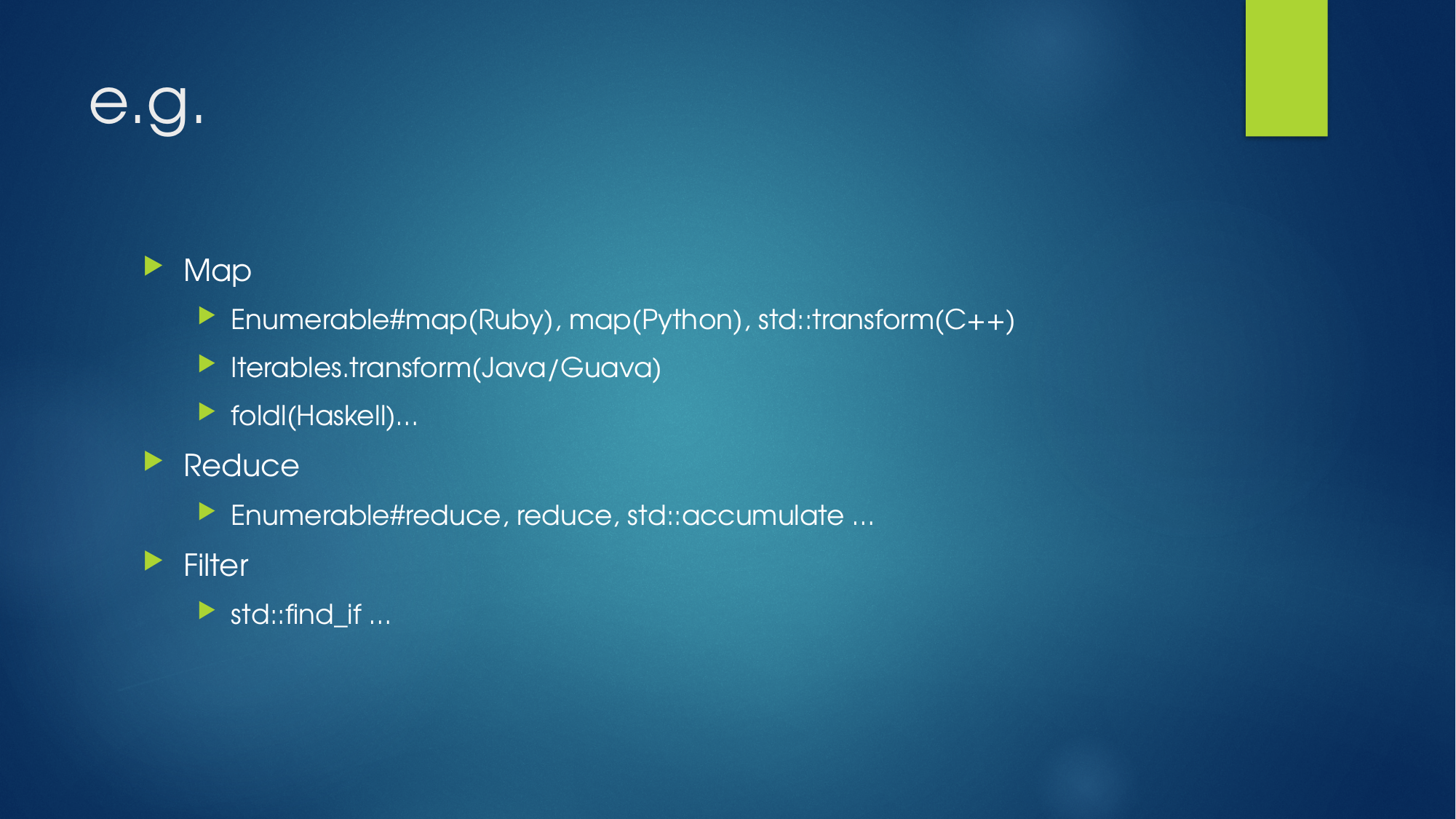

# e.g.
Map
Enumerable#map(Ruby), map(Python), std::transform(C++)
Iterables.transform(Java/Guava)
foldl(Haskell)…
Reduce
Enumerable#reduce, reduce, std::accumulate …
Filter
std::find_if …